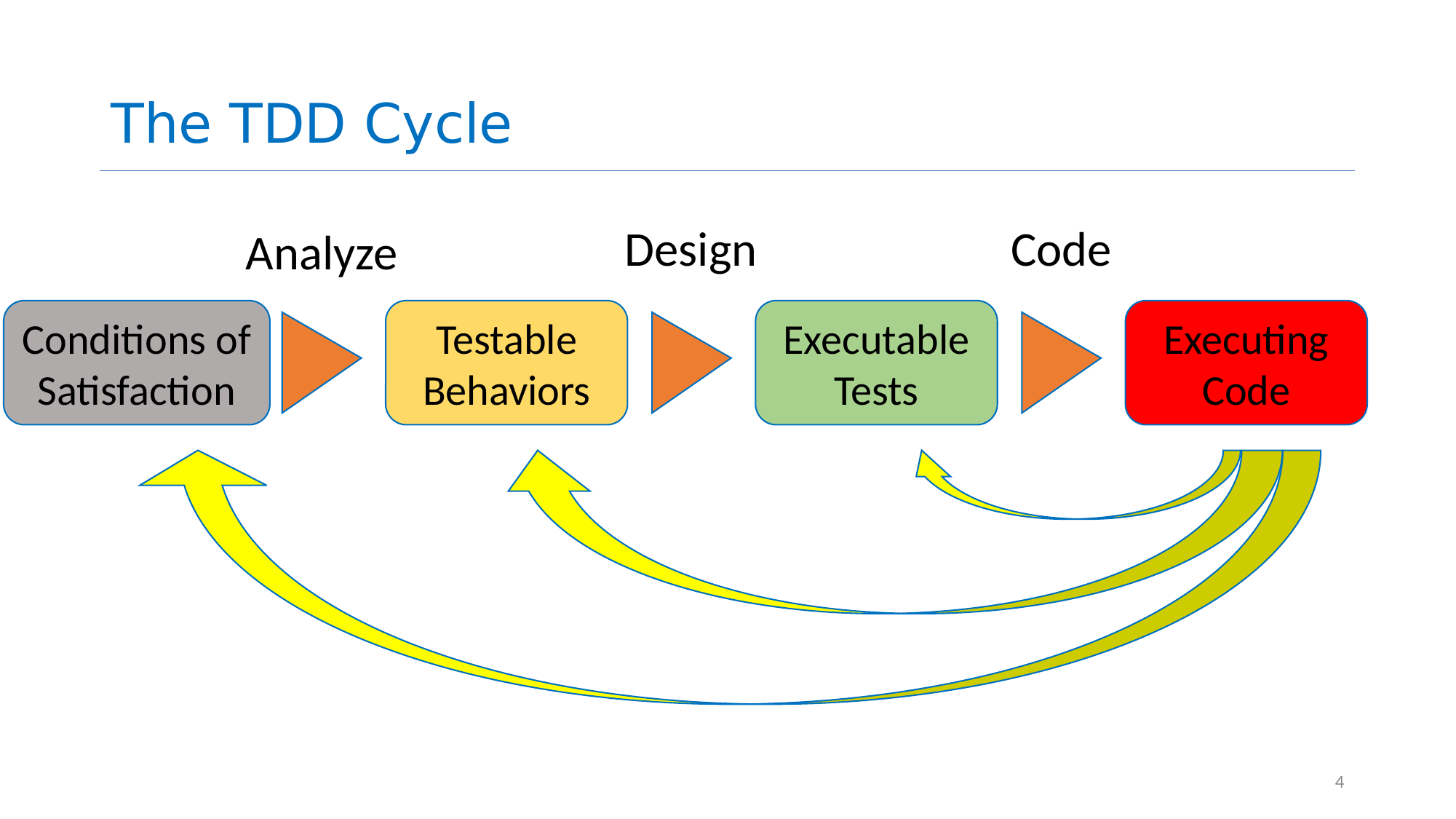

# The TDD Cycle

Design
Code
Analyze
Conditions of Satisfaction
Testable Behaviors
Executable Tests
Executing Code

4